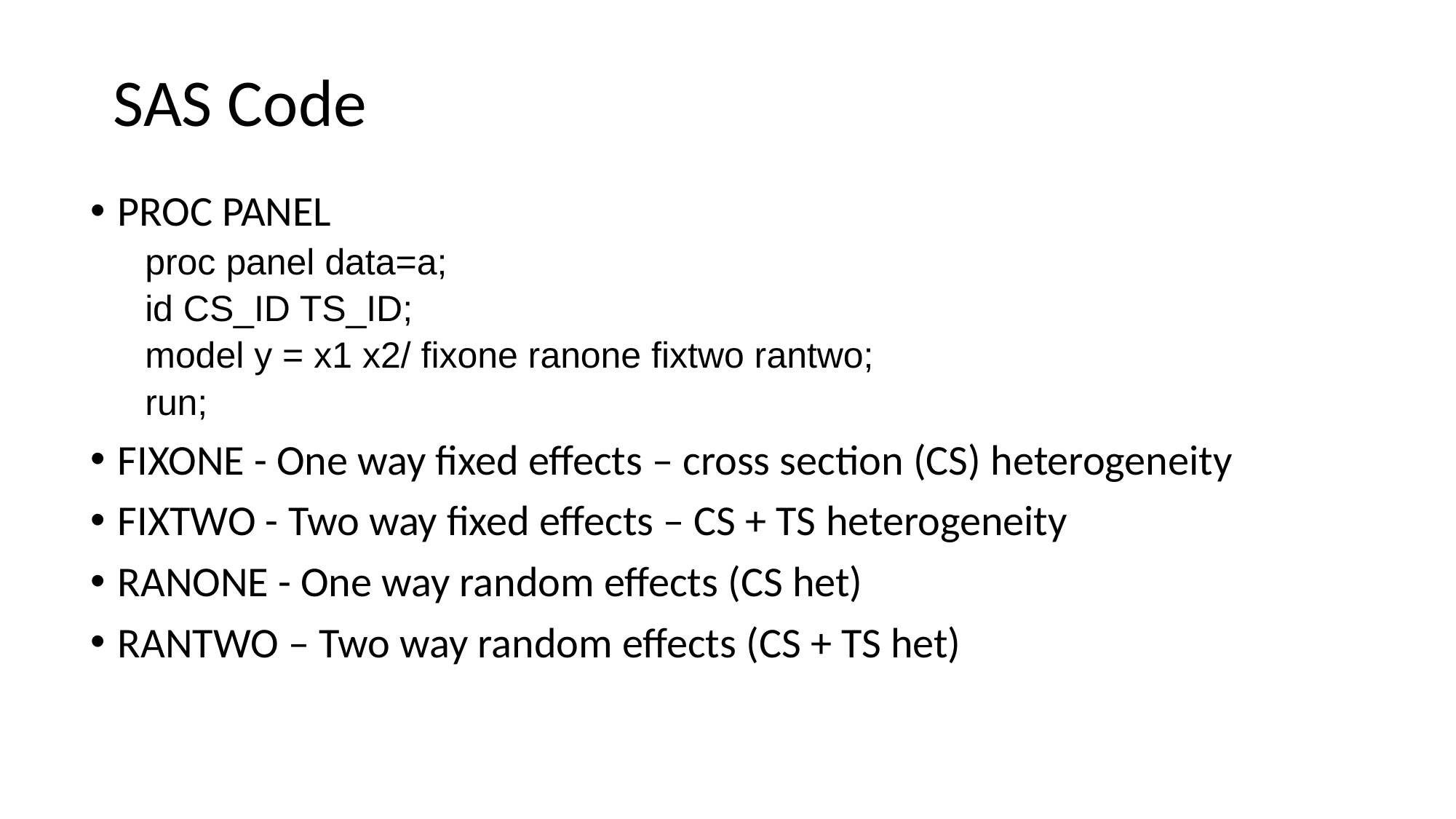

# SAS Code
;
PROC PANEL
proc panel data=a;
id CS_ID TS_ID;
model y = x1 x2/ fixone ranone fixtwo rantwo;
run;
FIXONE - One way fixed effects – cross section (CS) heterogeneity
FIXTWO - Two way fixed effects – CS + TS heterogeneity
RANONE - One way random effects (CS het)
RANTWO – Two way random effects (CS + TS het)